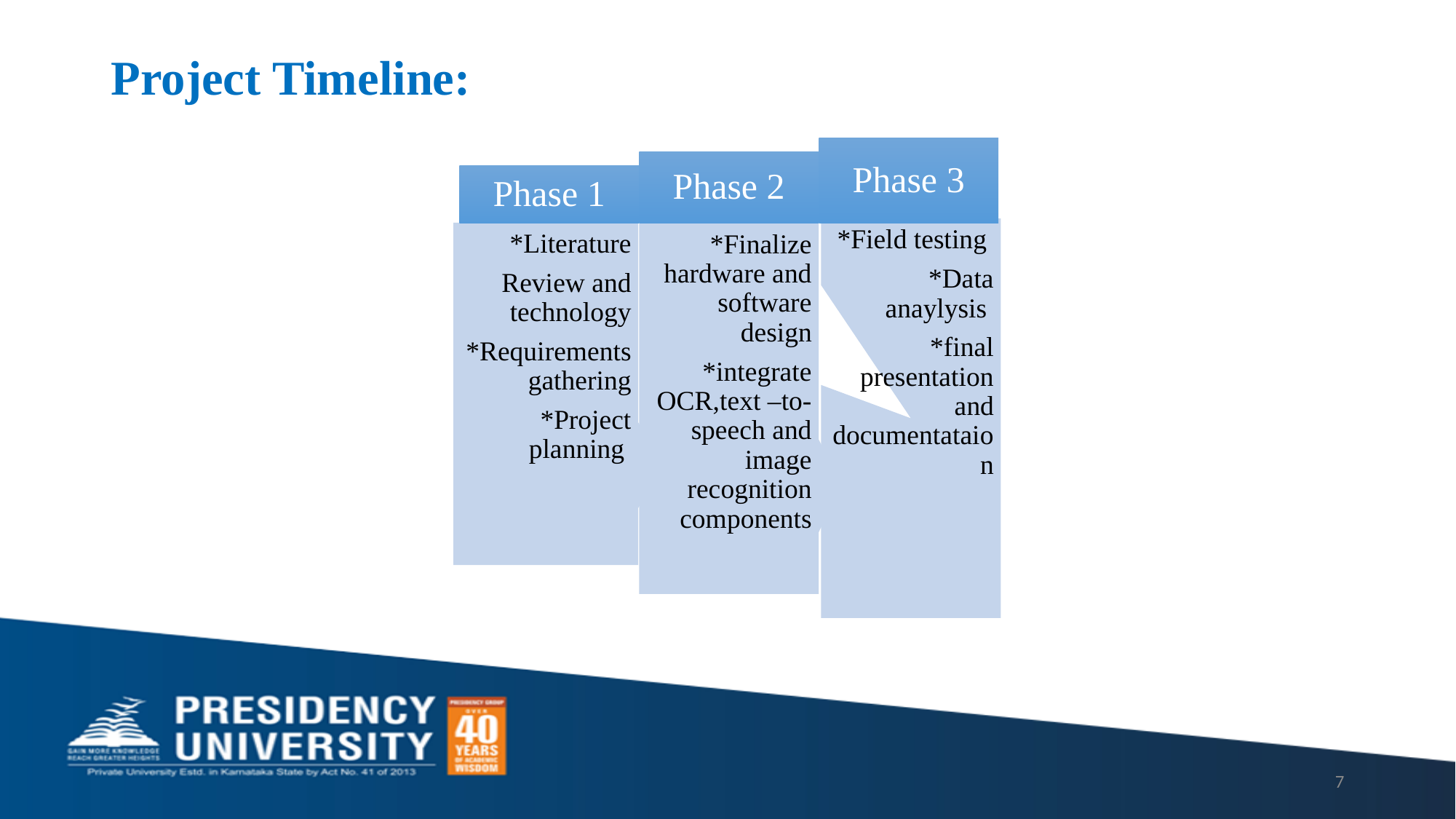

# Project Timeline:
*Field testing
*Data anaylysis
*final presentation and documentataion
Phase 3
*Finalize hardware and software design
*integrate OCR,text –to-speech and image recognition components
Phase 2
*Literature
Review and technology
*Requirements gathering
*Project planning
Phase 1
7